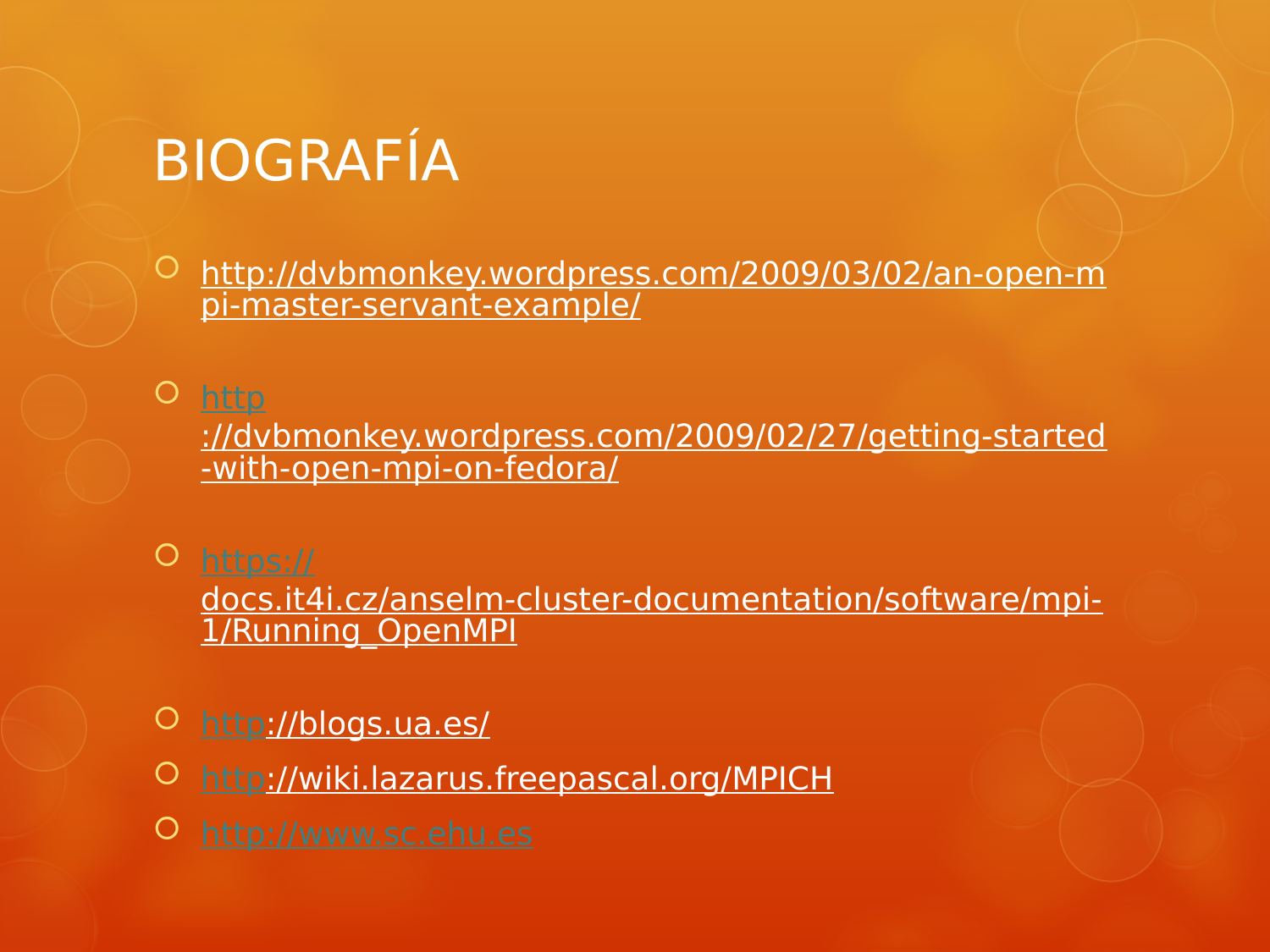

# BIOGRAFÍA
http://dvbmonkey.wordpress.com/2009/03/02/an-open-mpi-master-servant-example/
http://dvbmonkey.wordpress.com/2009/02/27/getting-started-with-open-mpi-on-fedora/
https://docs.it4i.cz/anselm-cluster-documentation/software/mpi-1/Running_OpenMPI
http://blogs.ua.es/
http://wiki.lazarus.freepascal.org/MPICH
http://www.sc.ehu.es